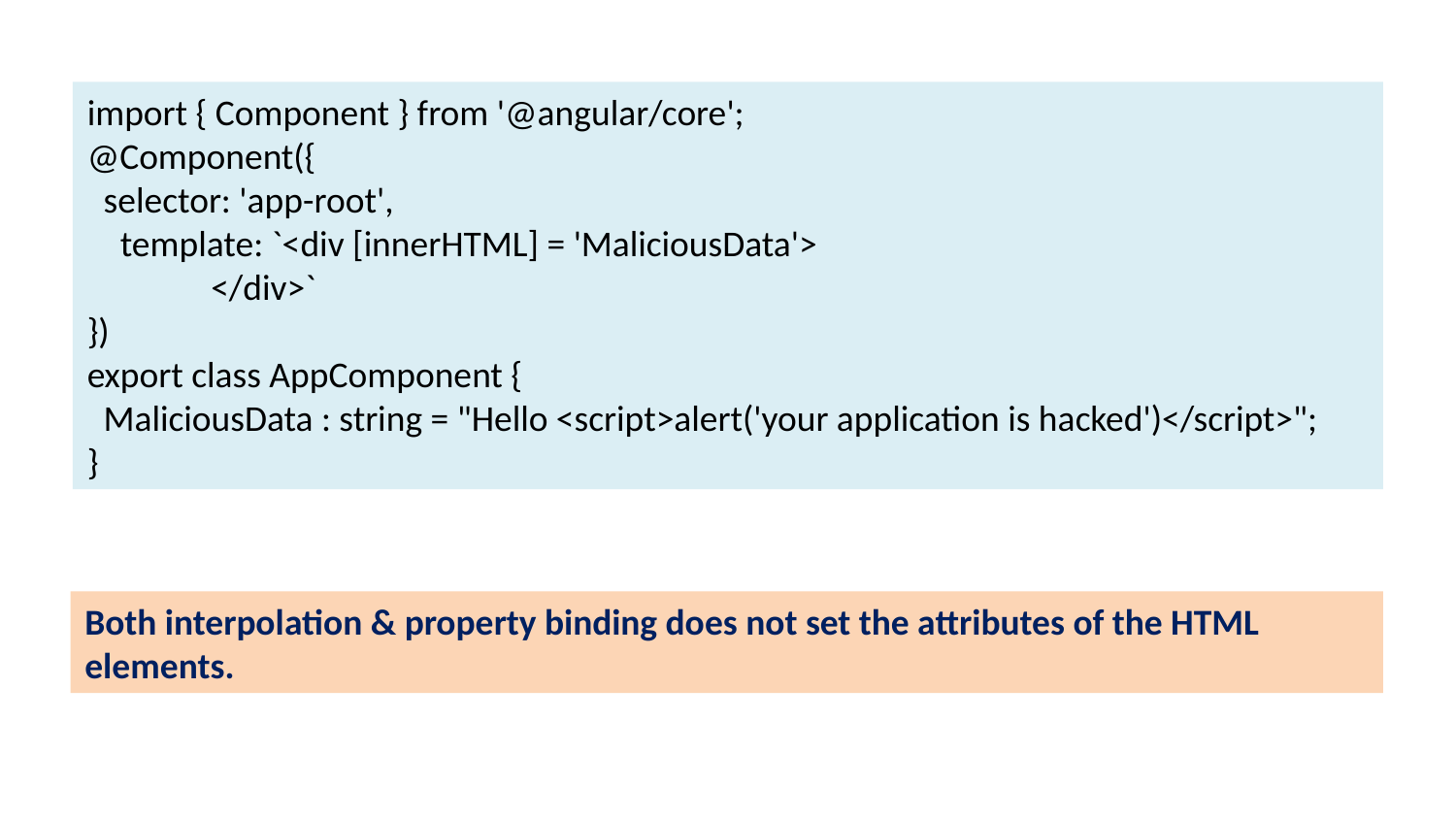

import { Component } from '@angular/core';
@Component({
  selector: 'app-root',
    template: `<div [innerHTML] = 'MaliciousData'>
               </div>`
})
export class AppComponent {
  MaliciousData : string = "Hello <script>alert('your application is hacked')</script>";
}
Both interpolation & property binding does not set the attributes of the HTML elements.